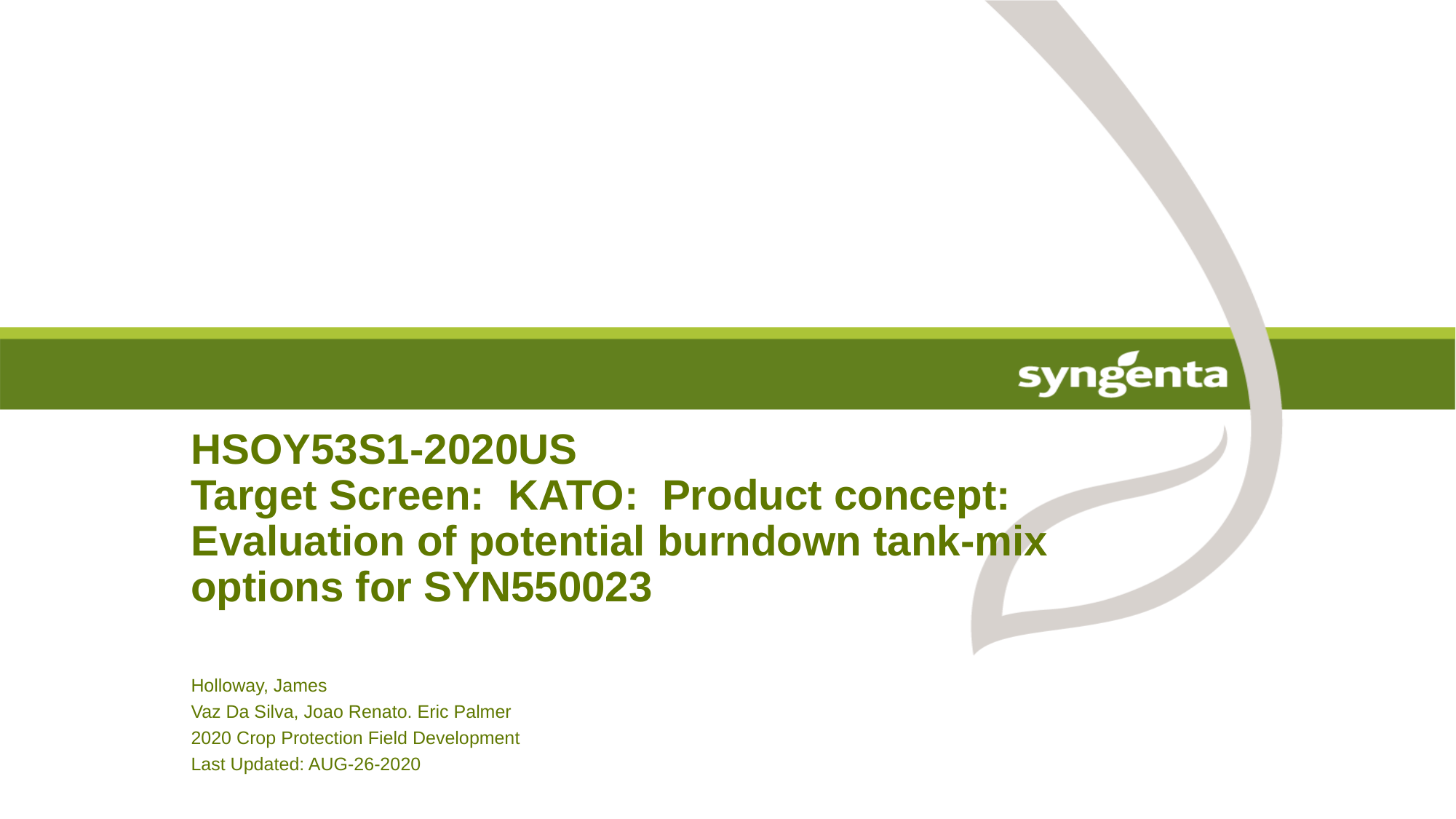

# HSOY53S1-2020US Target Screen:  KATO:  Product concept: Evaluation of potential burndown tank-mix options for SYN550023
Holloway, James
Vaz Da Silva, Joao Renato. Eric Palmer
2020 Crop Protection Field Development
Last Updated: AUG-26-2020